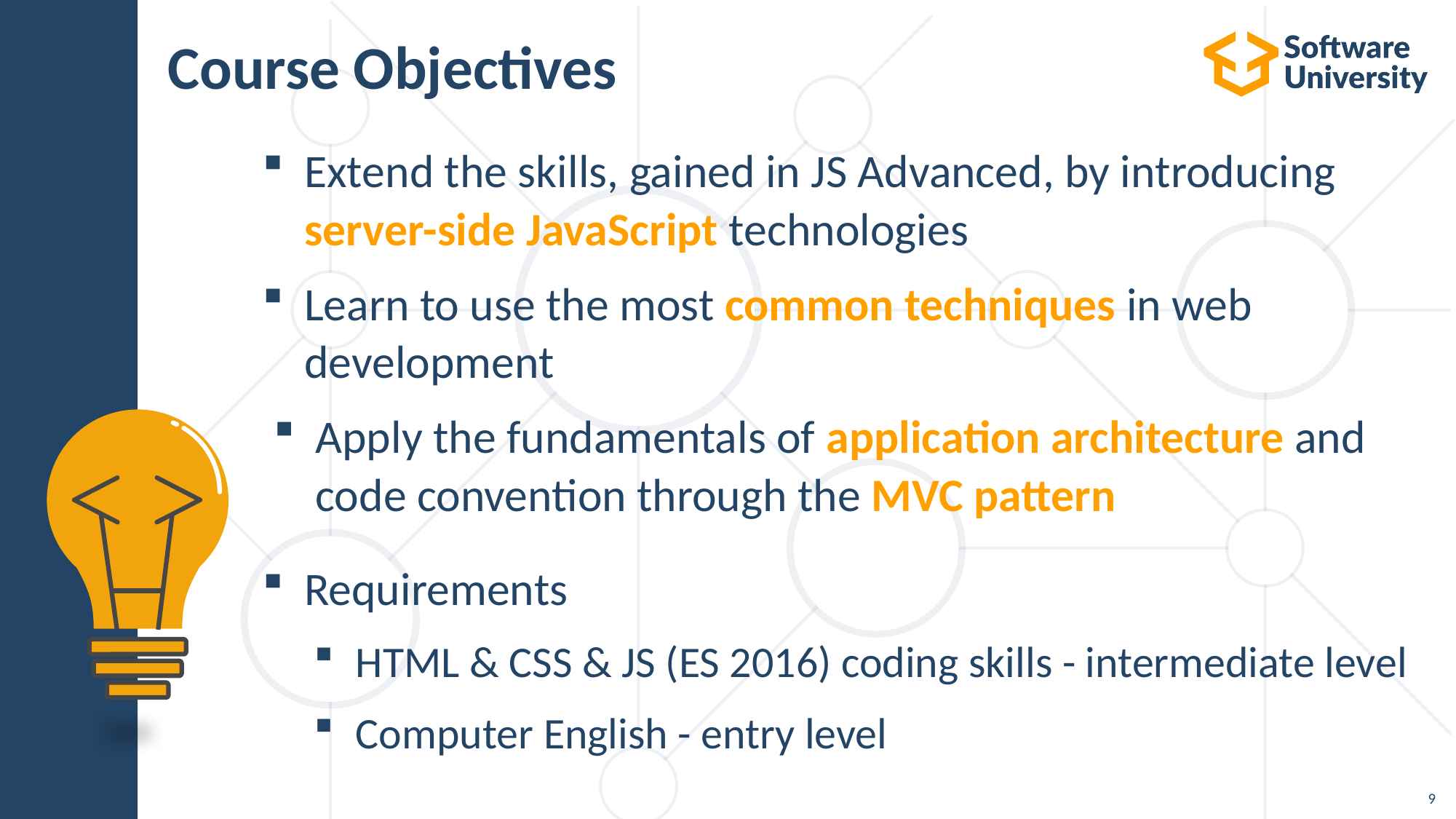

# Course Objectives
Extend the skills, gained in JS Advanced, by introducing server-side JavaScript technologies
Learn to use the most common techniques in web development
Apply the fundamentals of application architecture and code convention through the MVC pattern
Requirements
HTML & CSS & JS (ES 2016) coding skills - intermediate level
Computer English - entry level
9